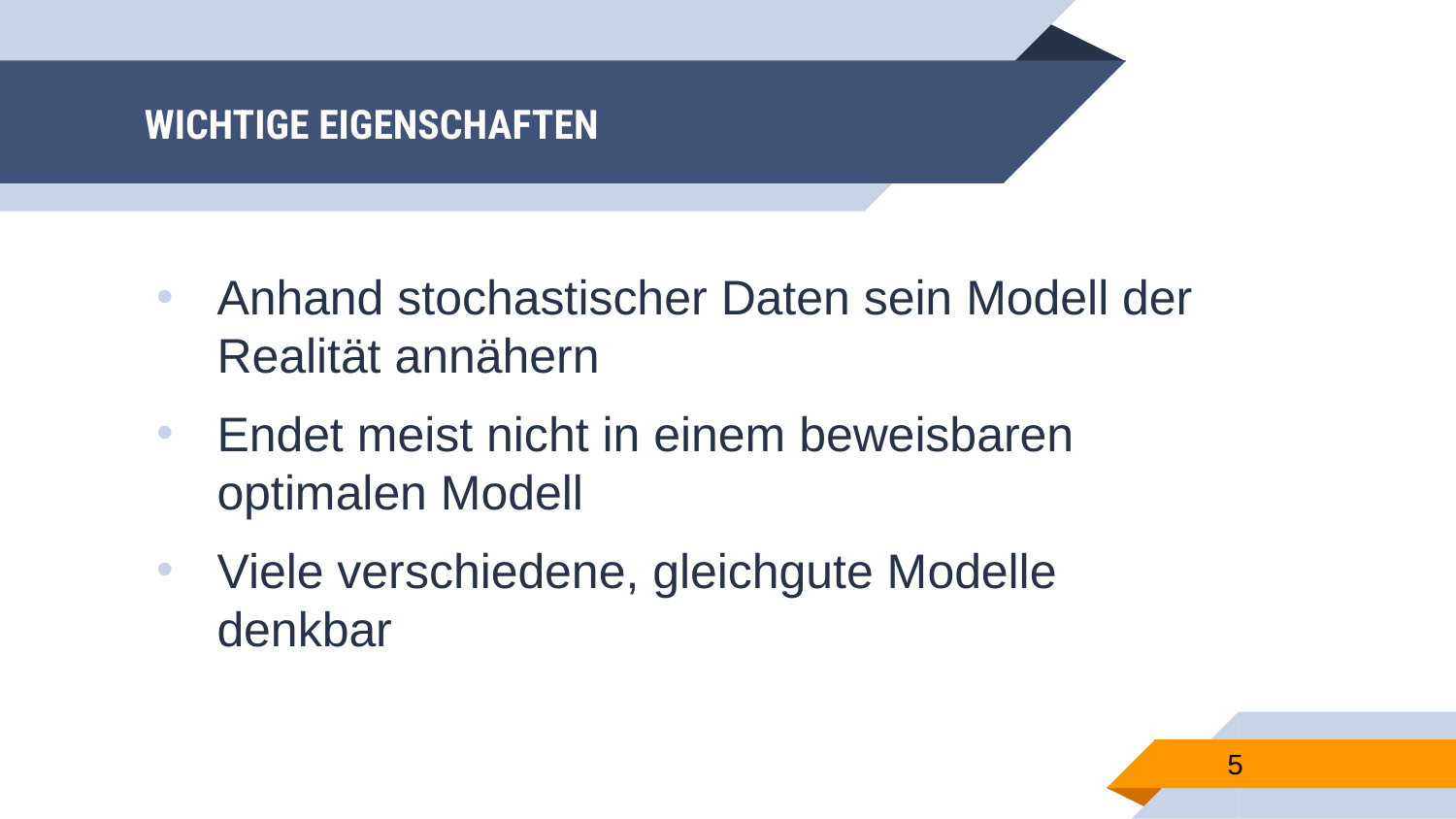

# WICHTIGE EIGENSCHAFTEN
Anhand stochastischer Daten sein Modell der Realität annähern
Endet meist nicht in einem beweisbaren optimalen Modell
Viele verschiedene, gleichgute Modelle denkbar
5